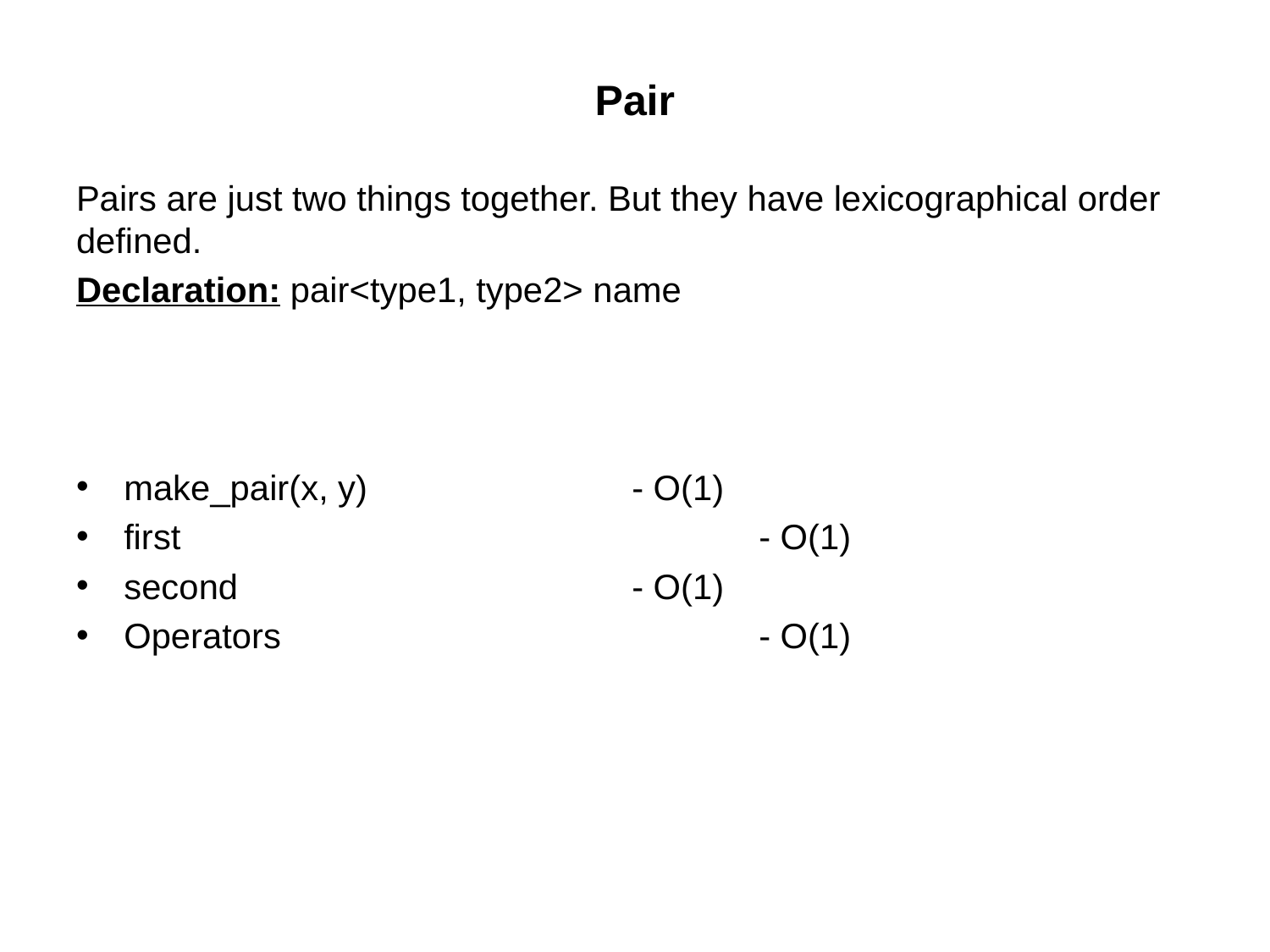

# Pair
Pairs are just two things together. But they have lexicographical order defined.
Declaration: pair<type1, type2> name

make_pair(x, y)			- O(1)
first					- O(1)
second				- O(1)
Operators				- O(1)